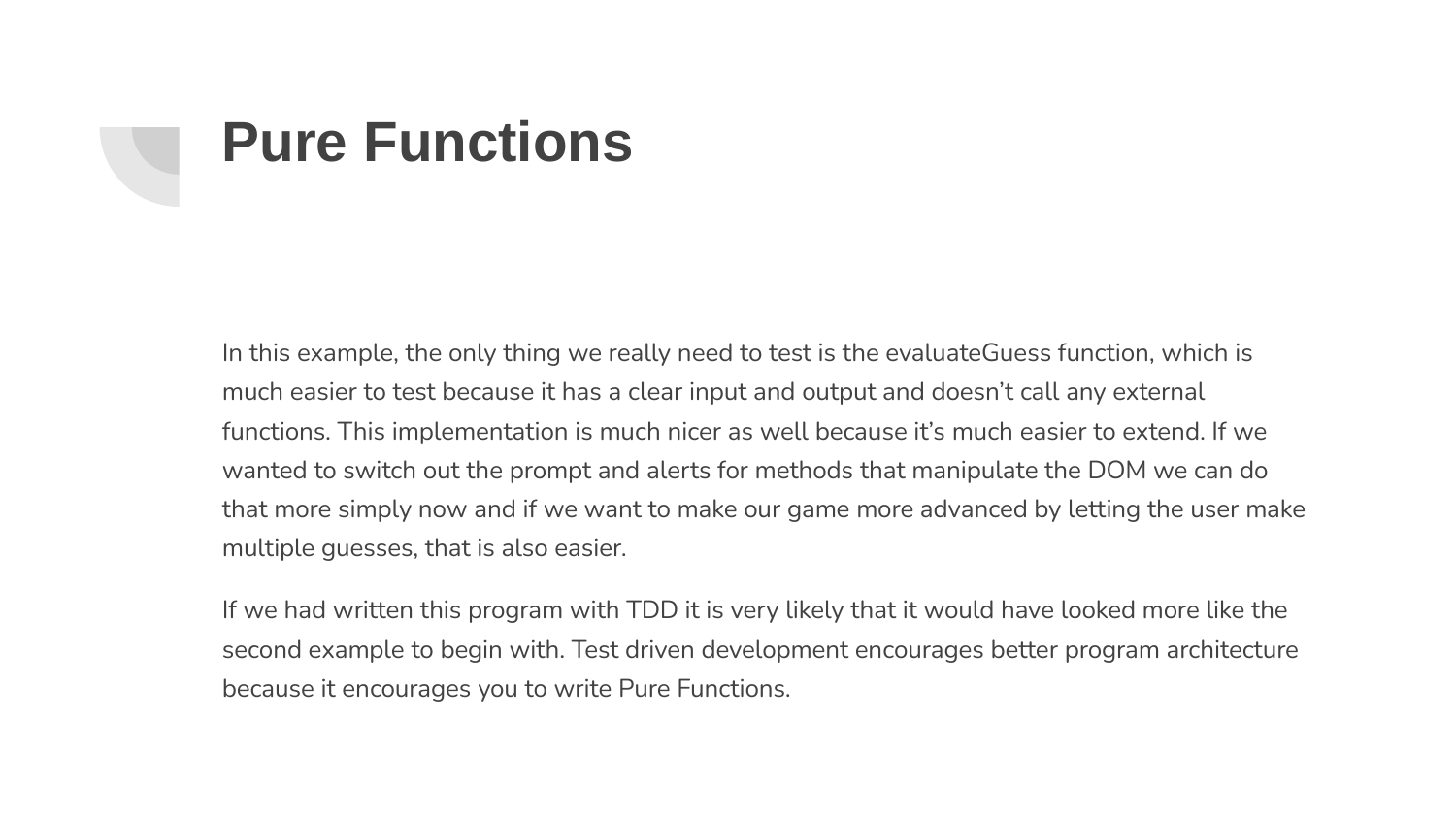

# Pure Functions
In this example, the only thing we really need to test is the evaluateGuess function, which is much easier to test because it has a clear input and output and doesn’t call any external functions. This implementation is much nicer as well because it’s much easier to extend. If we wanted to switch out the prompt and alerts for methods that manipulate the DOM we can do that more simply now and if we want to make our game more advanced by letting the user make multiple guesses, that is also easier.
If we had written this program with TDD it is very likely that it would have looked more like the second example to begin with. Test driven development encourages better program architecture because it encourages you to write Pure Functions.